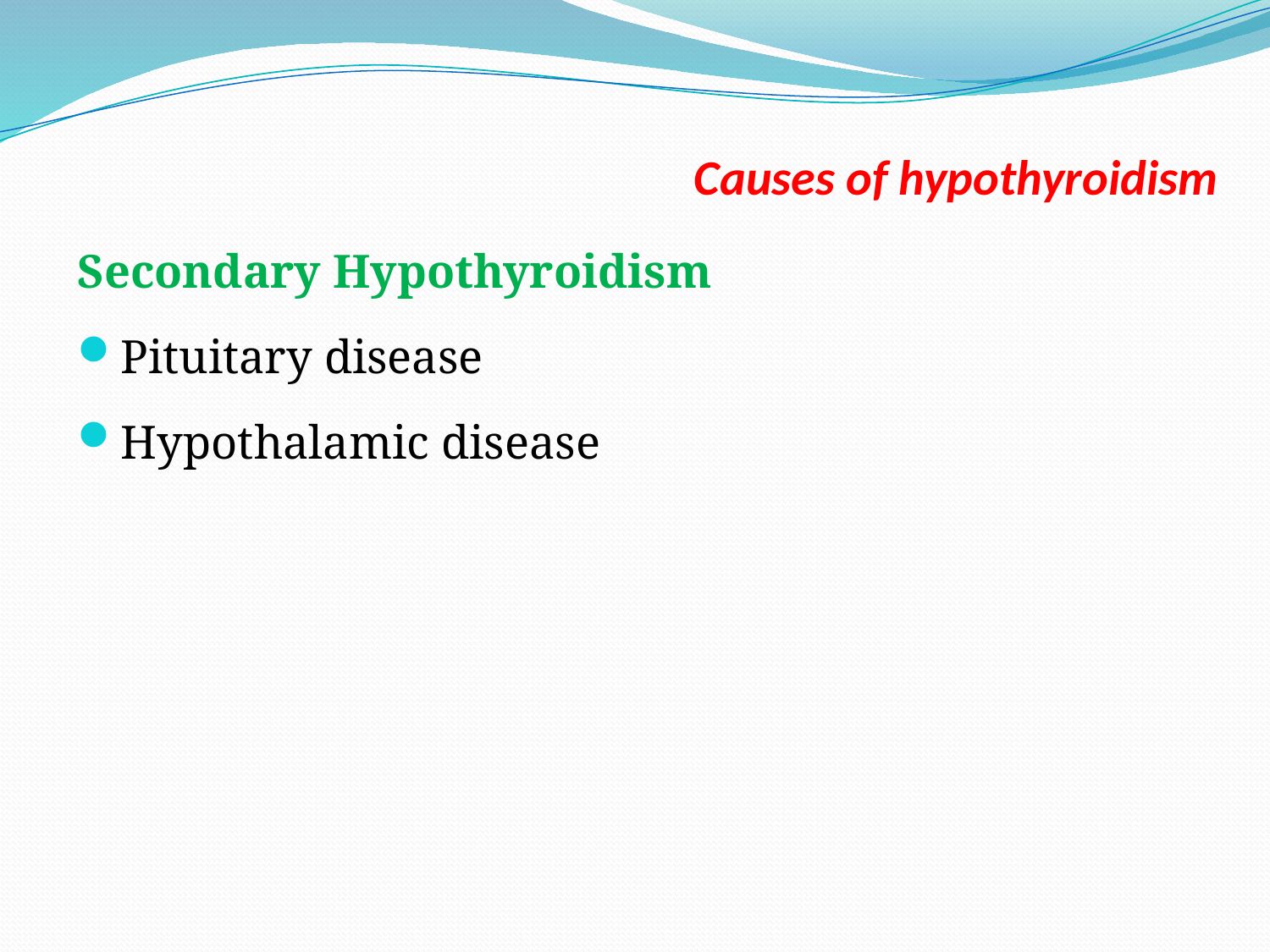

# Causes of hypothyroidism
Secondary Hypothyroidism
Pituitary disease
Hypothalamic disease